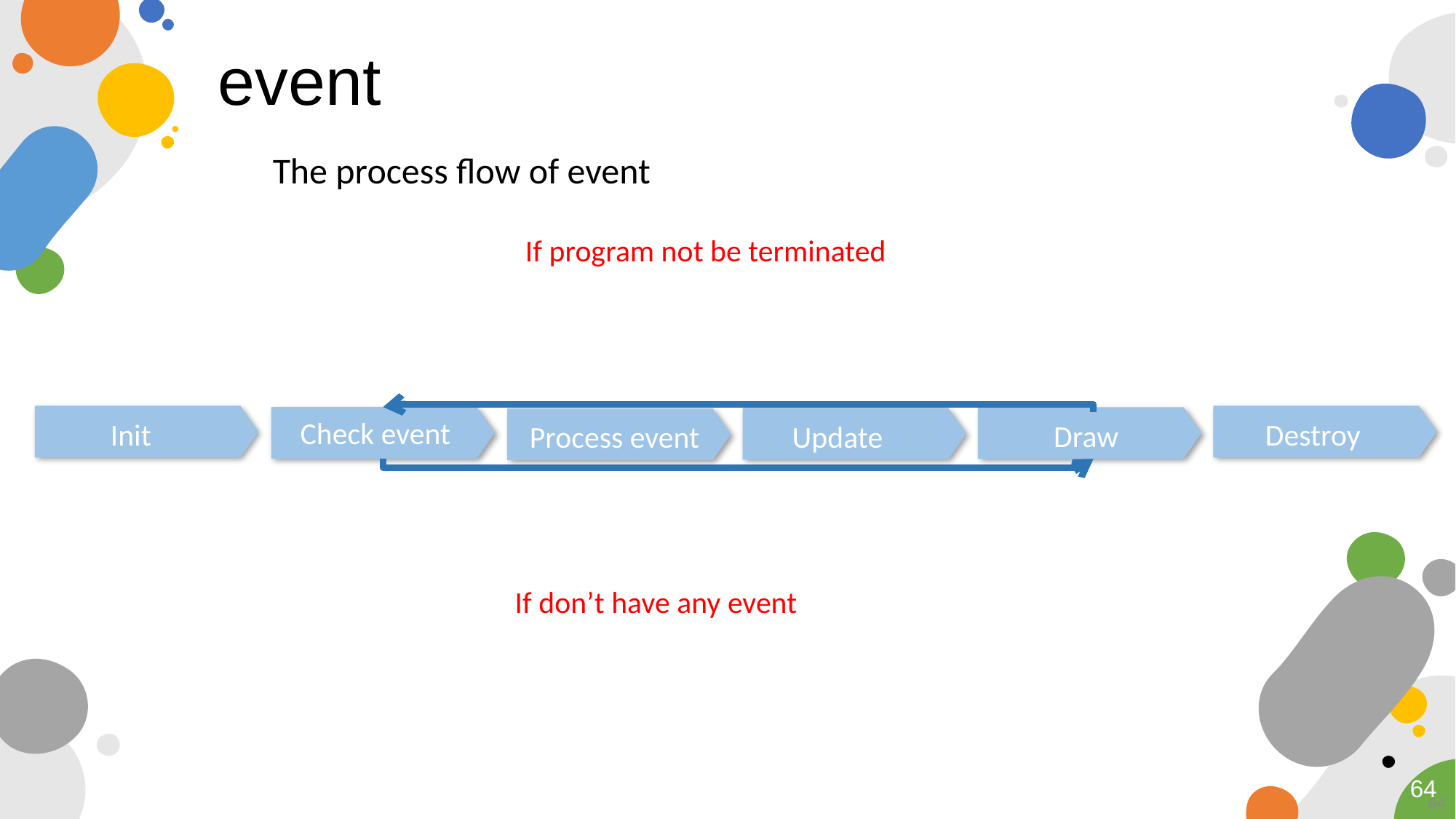

event
The process flow of event
If program not be terminated
Include

Check event
Init
Destroy
Draw
Process event
Update
If don’t have any event
64
64